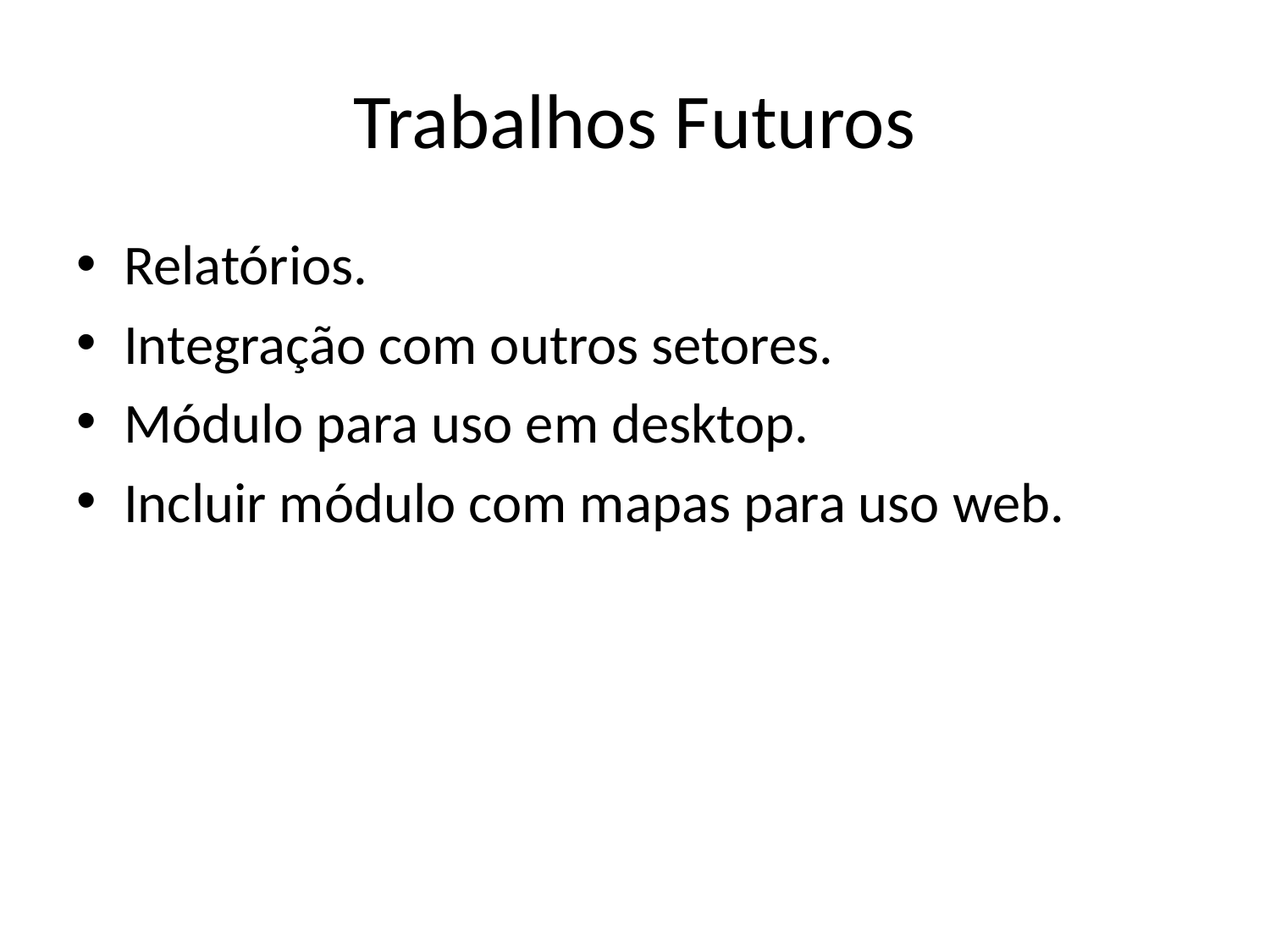

# Trabalhos Futuros
Relatórios.
Integração com outros setores.
Módulo para uso em desktop.
Incluir módulo com mapas para uso web.